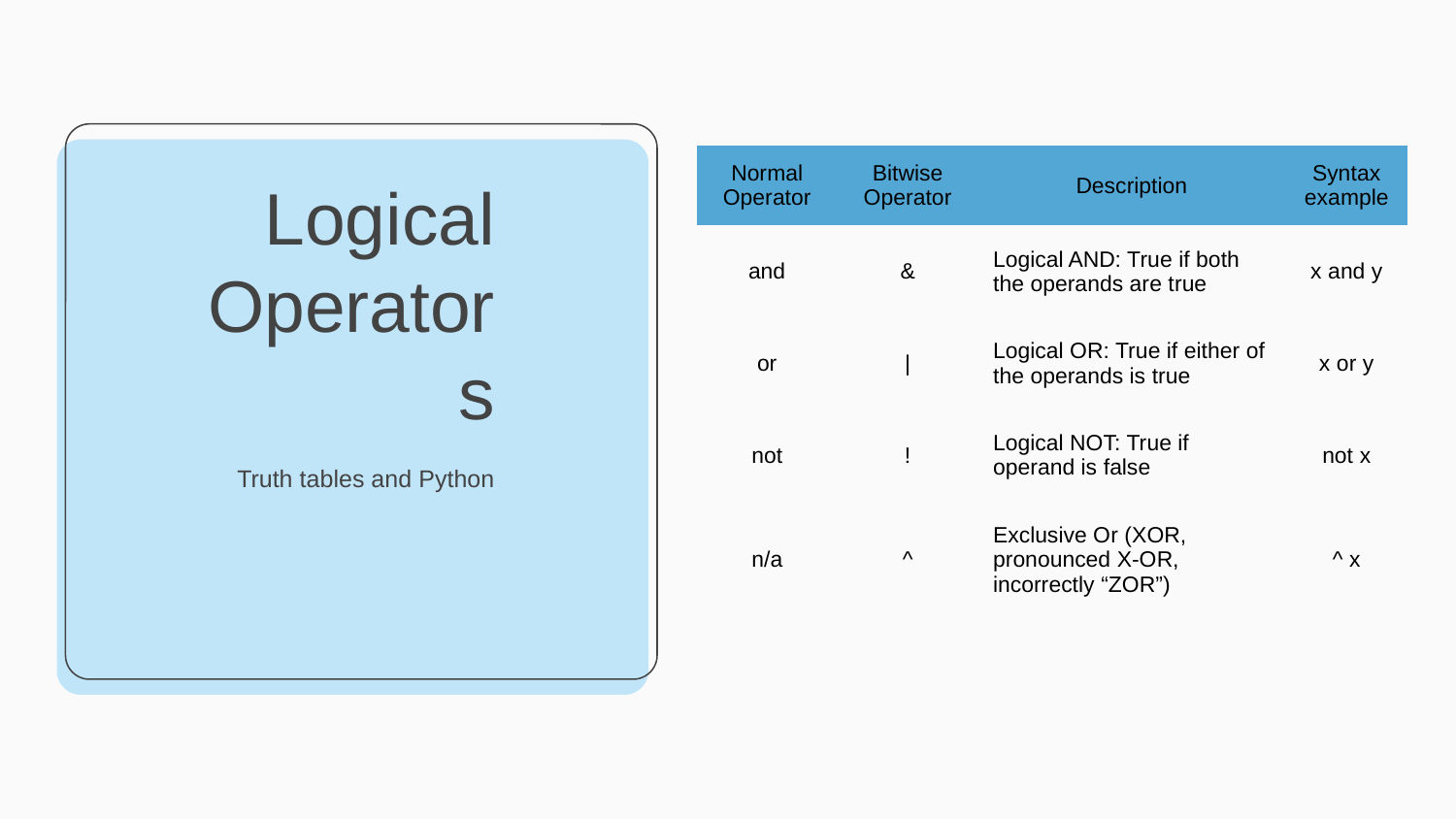

| Normal Operator | Bitwise Operator | Description | Syntax example |
| --- | --- | --- | --- |
| and | & | Logical AND: True if both the operands are true | x and y |
| or | | | Logical OR: True if either of the operands is true | x or y |
| not | ! | Logical NOT: True if operand is false | not x |
| n/a | ^ | Exclusive Or (XOR, pronounced X-OR, incorrectly “ZOR”) | ^ x |
# Logical Operators
Truth tables and Python